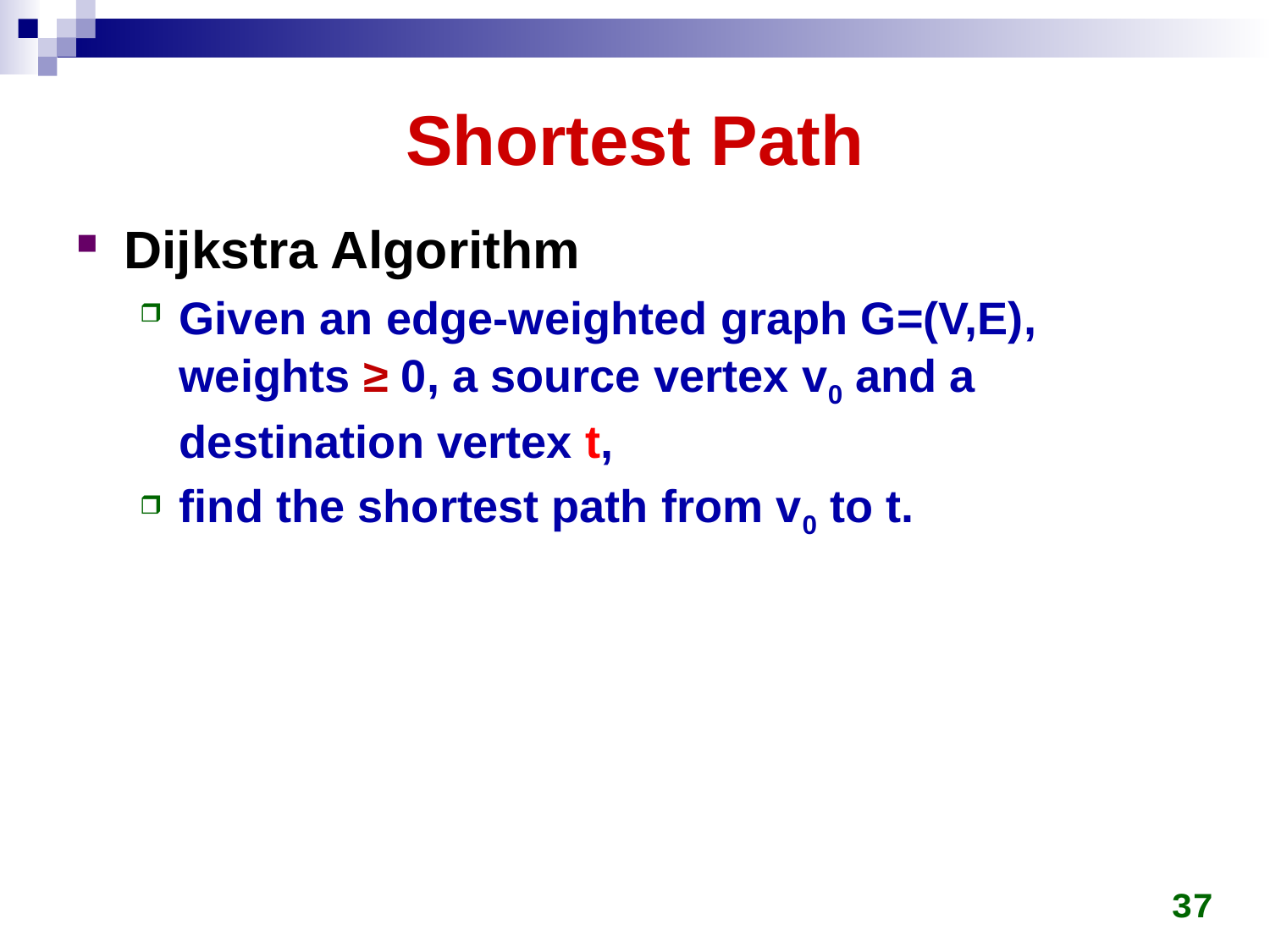

# Shortest Path
Dijkstra Algorithm
Given an edge-weighted graph G=(V,E), weights ≥ 0, a source vertex v0 and a destination vertex t,
find the shortest path from v0 to t.
37